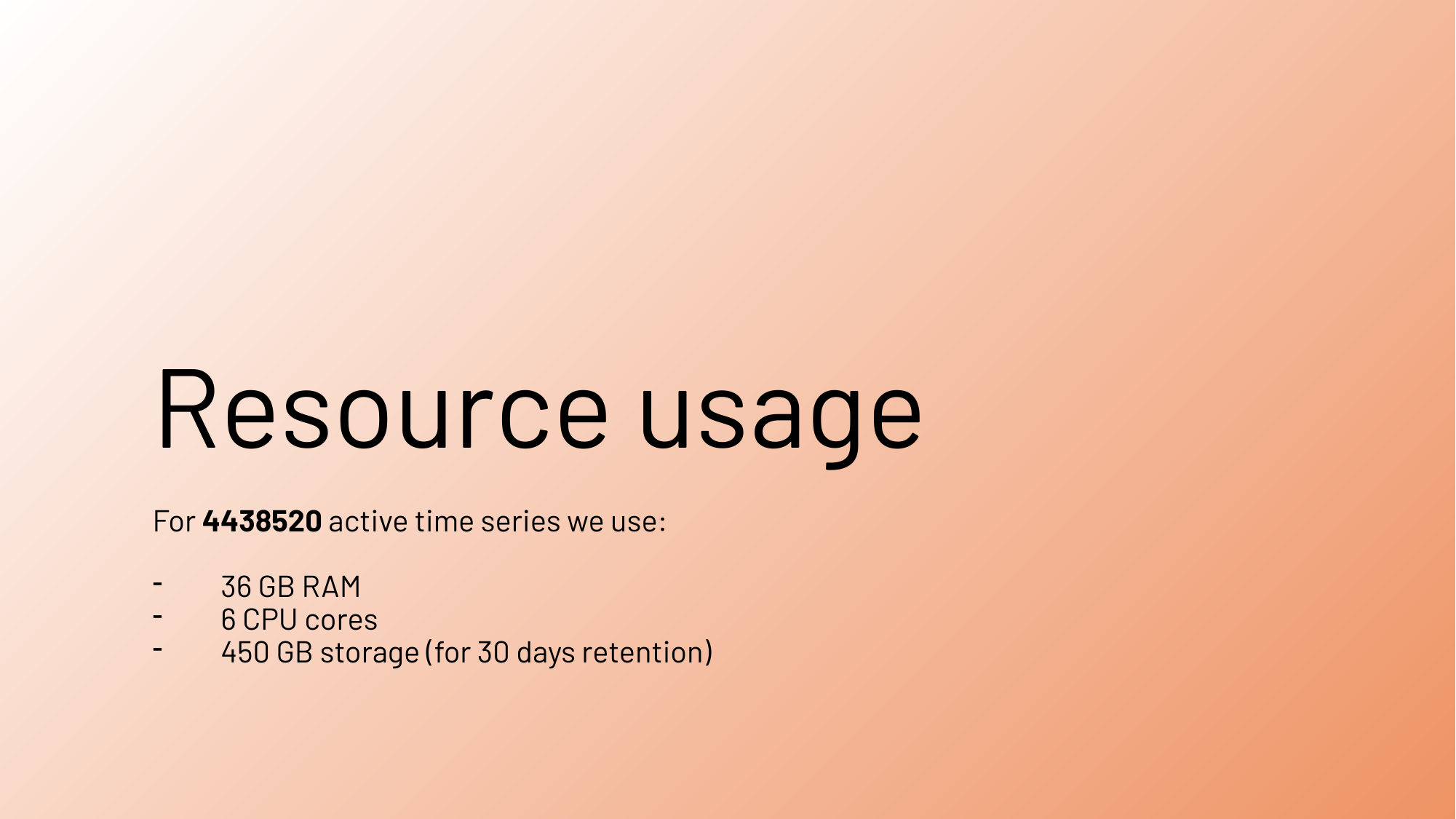

# Resource usage
For 4438520 active time series we use:

36 GB RAM
6 CPU cores
450 GB storage (for 30 days retention)